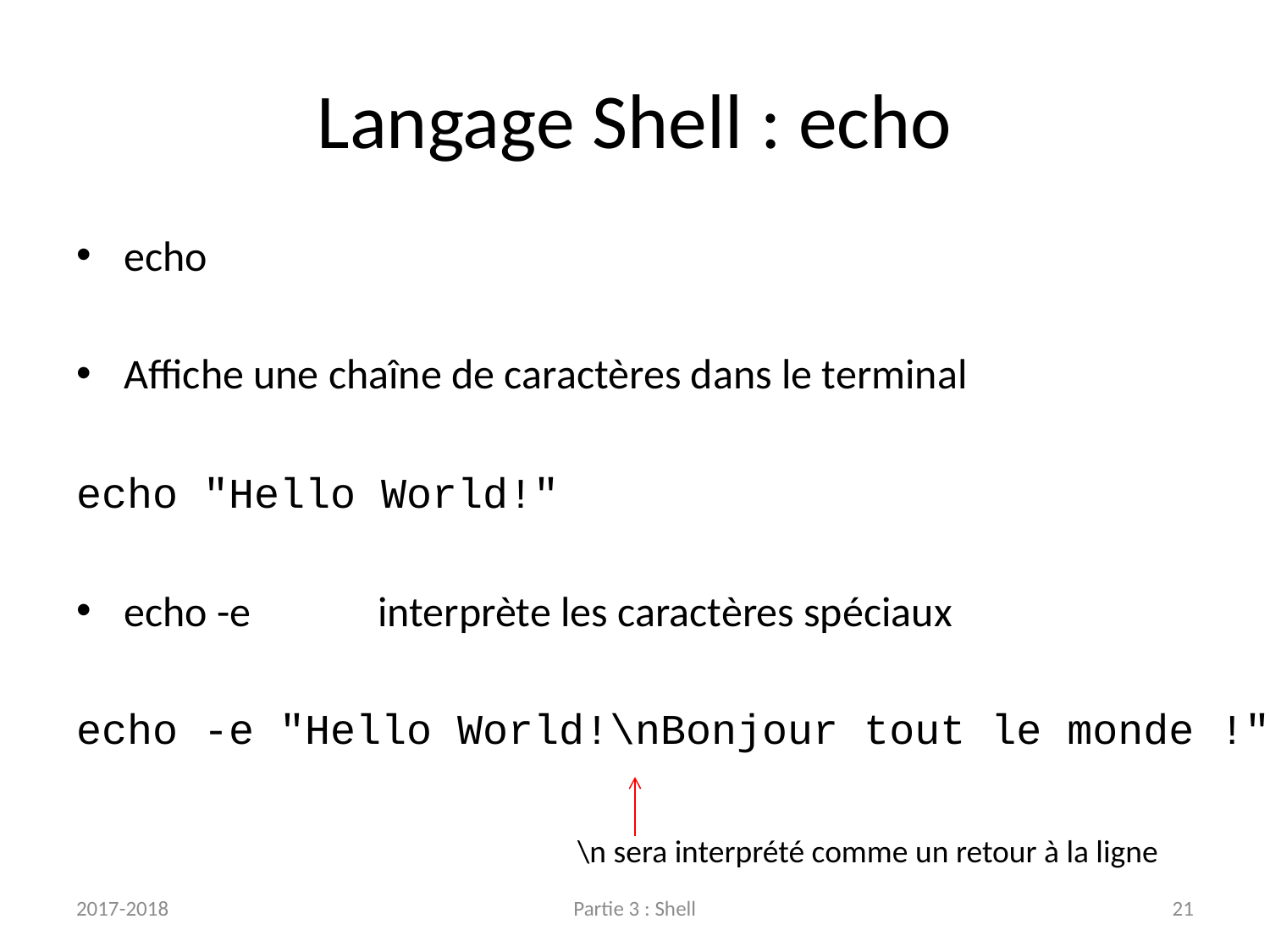

# Langage Shell : echo
echo

Affiche une chaîne de caractères dans le terminal

echo "Hello World!"

echo -e	interprète les caractères spéciaux

echo -e "Hello World!\nBonjour tout le monde !"
\n sera interprété comme un retour à la ligne
2017-2018
Partie 3 : Shell
21